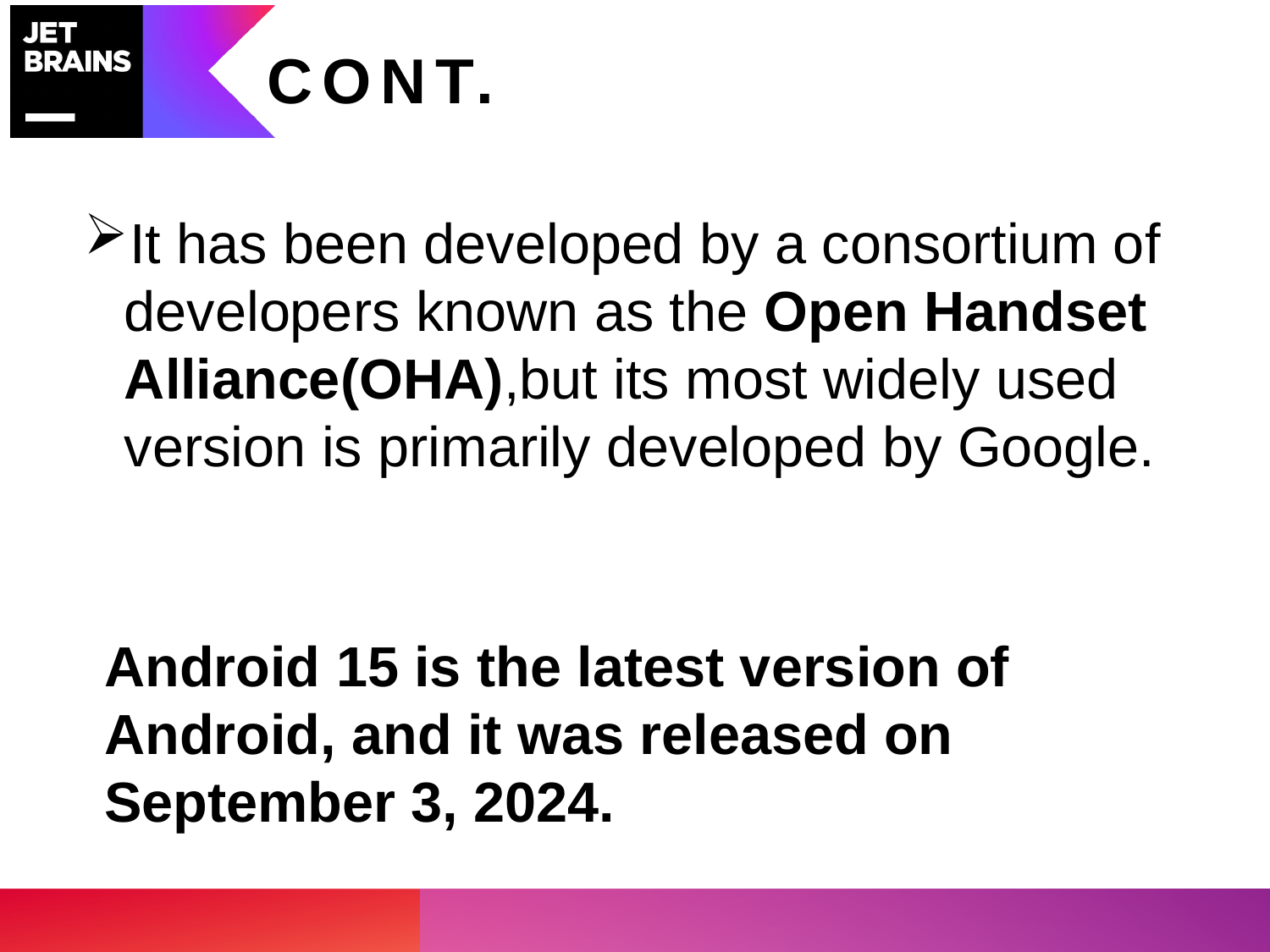

# Cont.
It has been developed by a consortium of developers known as the Open Handset Alliance(OHA),but its most widely used version is primarily developed by Google.
Android 15 is the latest version of Android, and it was released on September 3, 2024.